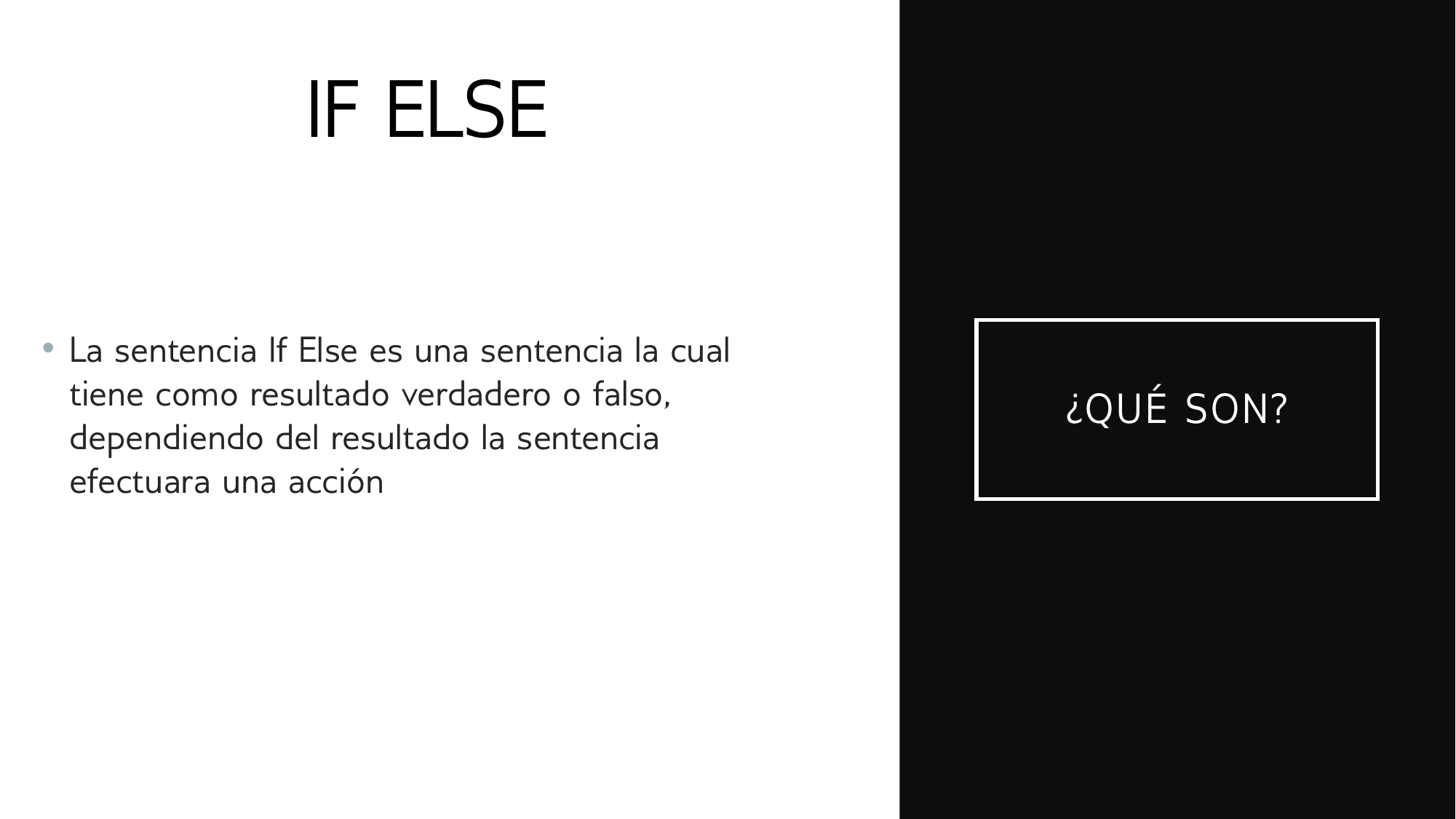

IF ELSE
La sentencia If Else es una sentencia la cual tiene como resultado verdadero o falso, dependiendo del resultado la sentencia efectuara una acción
# ¿Qué son?